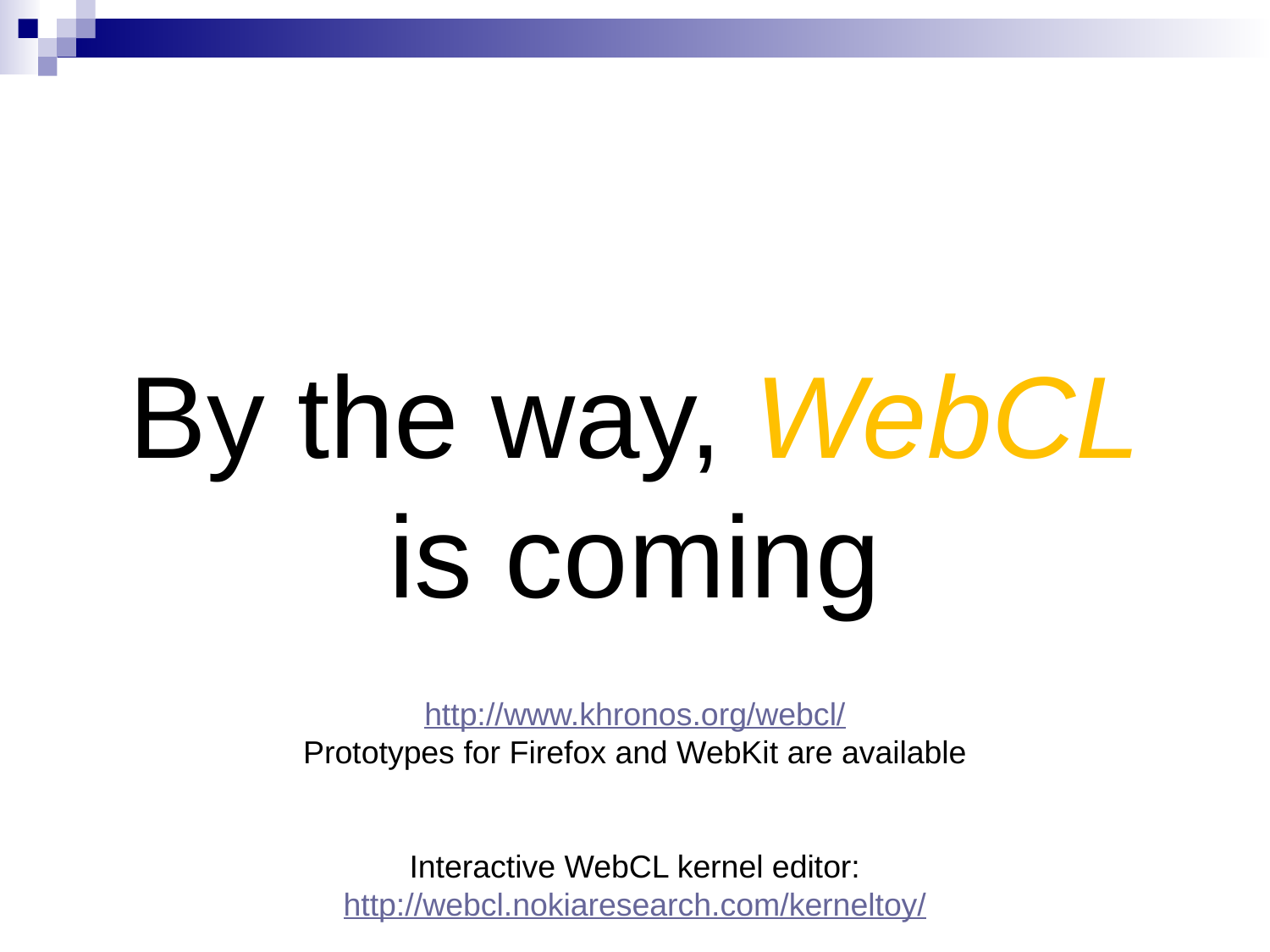

# By the way, WebCL is coming
http://www.khronos.org/webcl/
Prototypes for Firefox and WebKit are available

Interactive WebCL kernel editor:
http://webcl.nokiaresearch.com/kerneltoy/